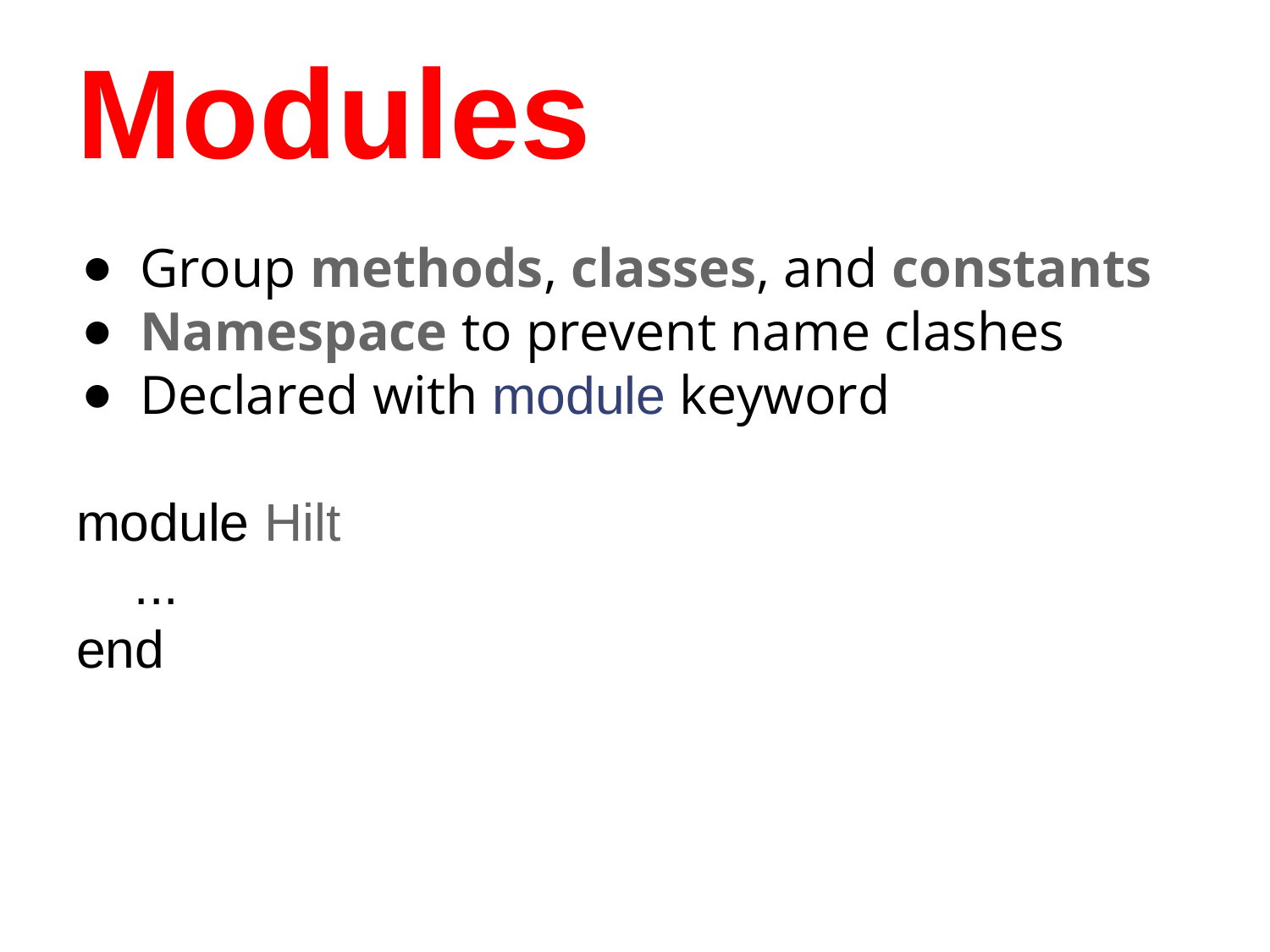

# Modules
Group methods, classes, and constants
Namespace to prevent name clashes
Declared with module keyword

module Hilt
    ...
end